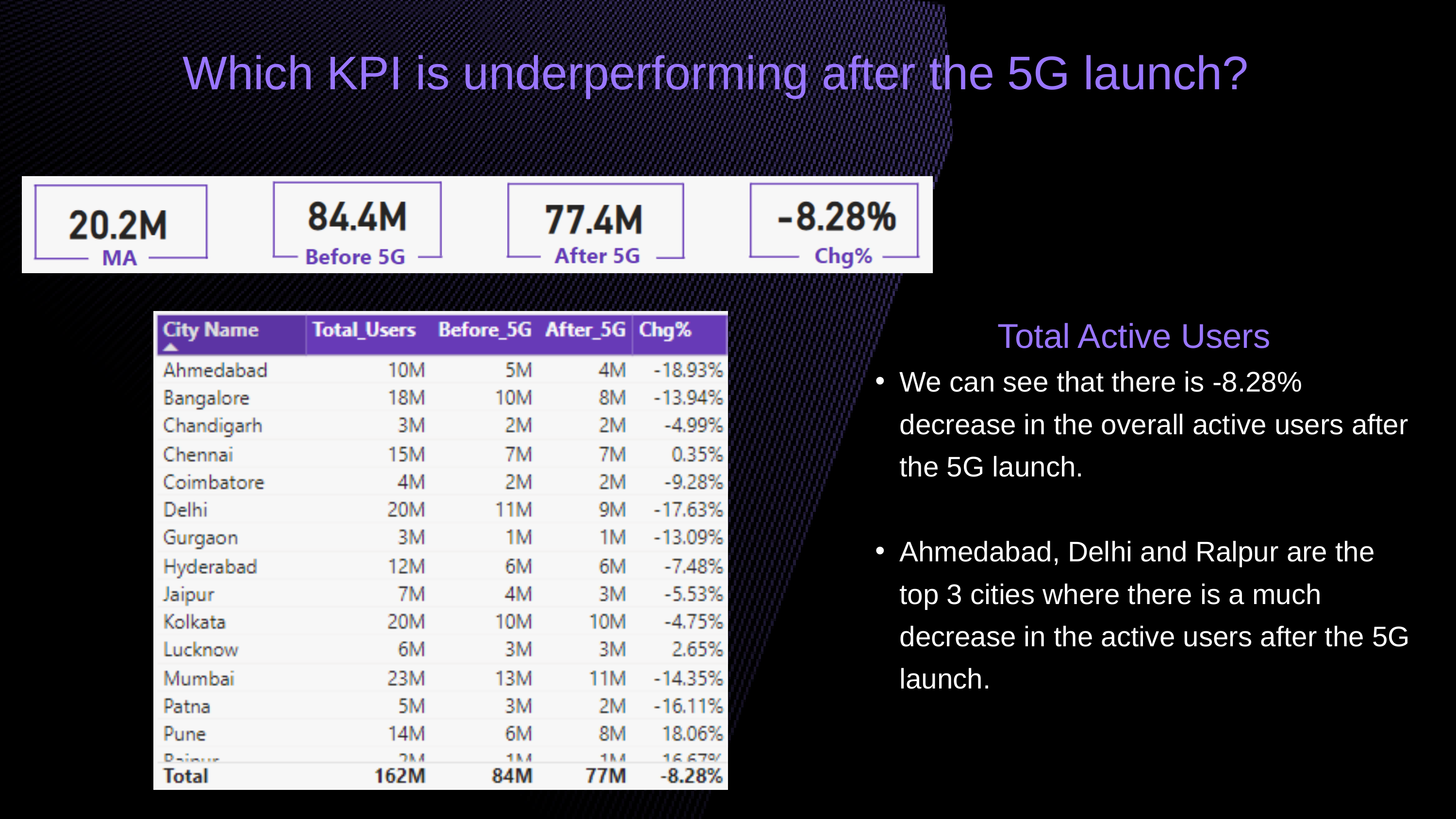

Which KPI is underperforming after the 5G launch?

Total Active Users
We can see that there is -8.28% decrease in the overall active users after the 5G launch.

Ahmedabad, Delhi and Ralpur are the top 3 cities where there is a much decrease in the active users after the 5G launch.